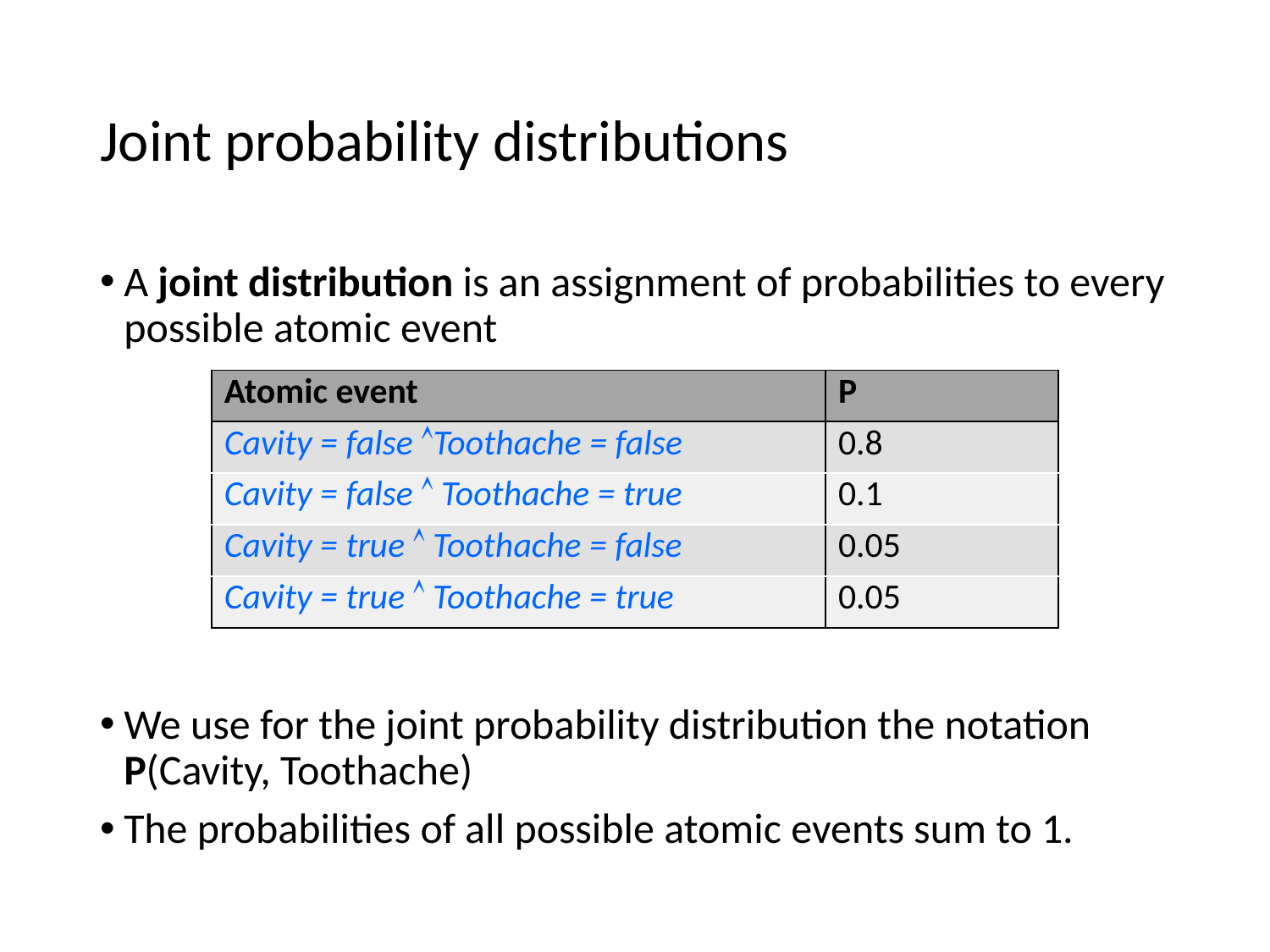

# Joint probability distributions
A joint distribution is an assignment of probabilities to every possible atomic event

We use for the joint probability distribution the notation
P(Cavity, Toothache)
The probabilities of all possible atomic events sum to 1.
| Atomic event | P |
| --- | --- |
| Cavity = false ∧Toothache = false | 0.8 |
| Cavity = false ∧ Toothache = true | 0.1 |
| Cavity = true ∧ Toothache = false | 0.05 |
| Cavity = true ∧ Toothache = true | 0.05 |